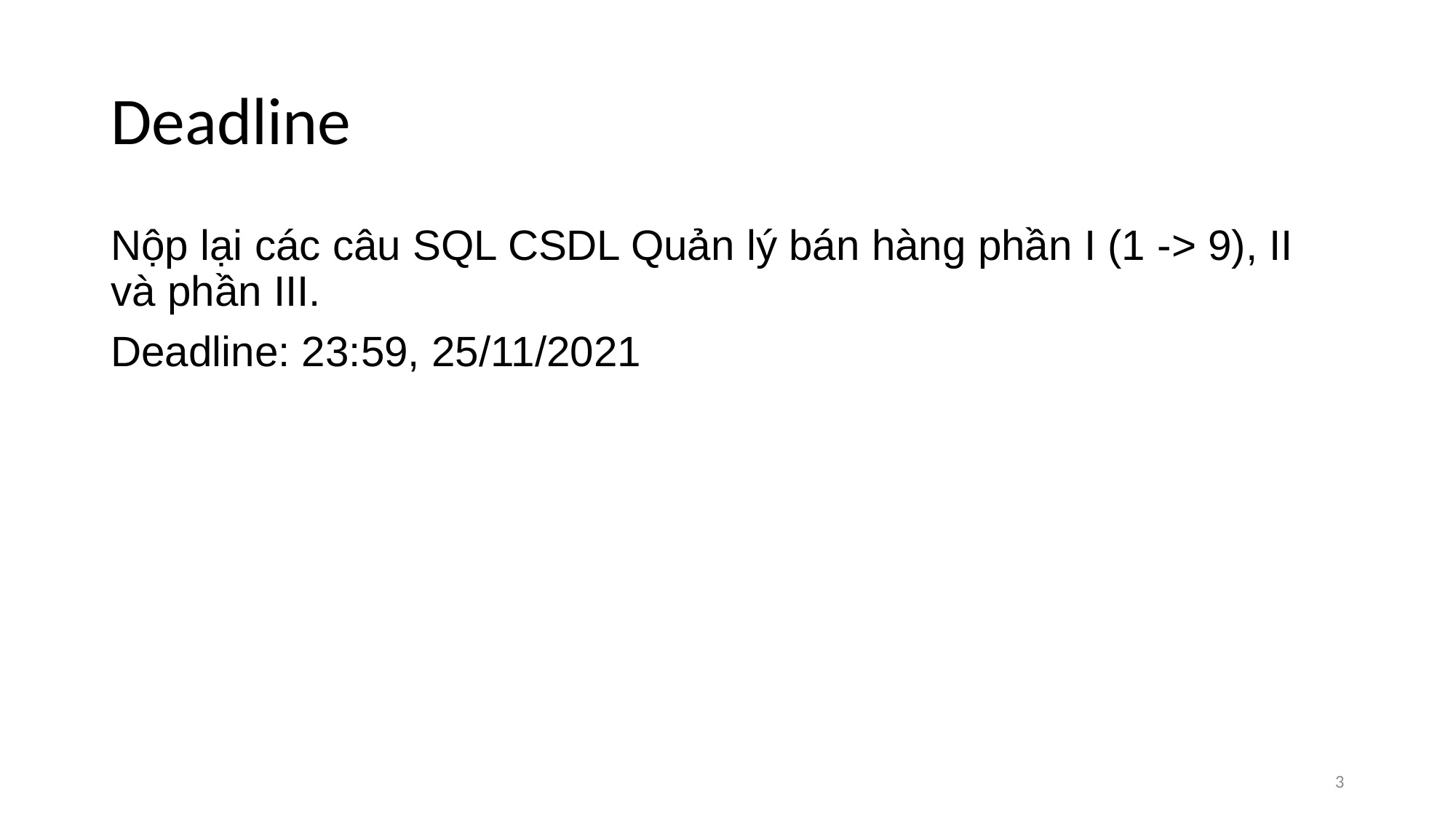

# Deadline
Nộp lại các câu SQL CSDL Quản lý bán hàng phần I (1 -> 9), II và phần III.
Deadline: 23:59, 25/11/2021
3